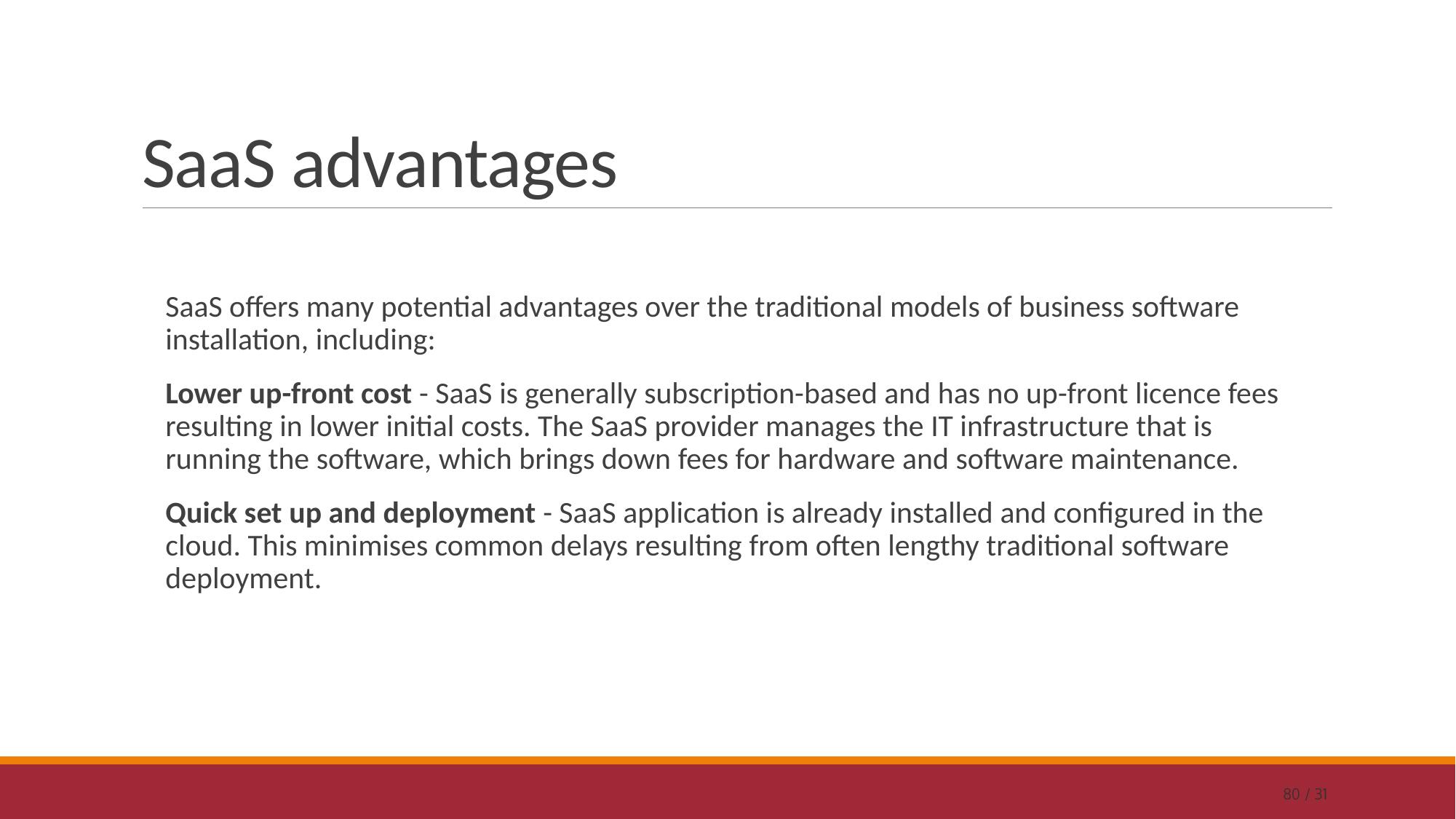

# SaaS advantages
SaaS offers many potential advantages over the traditional models of business software installation, including:
Lower up-front cost - SaaS is generally subscription-based and has no up-front licence fees resulting in lower initial costs. The SaaS provider manages the IT infrastructure that is running the software, which brings down fees for hardware and software maintenance.
Quick set up and deployment - SaaS application is already installed and configured in the cloud. This minimises common delays resulting from often lengthy traditional software deployment.

80 / 31